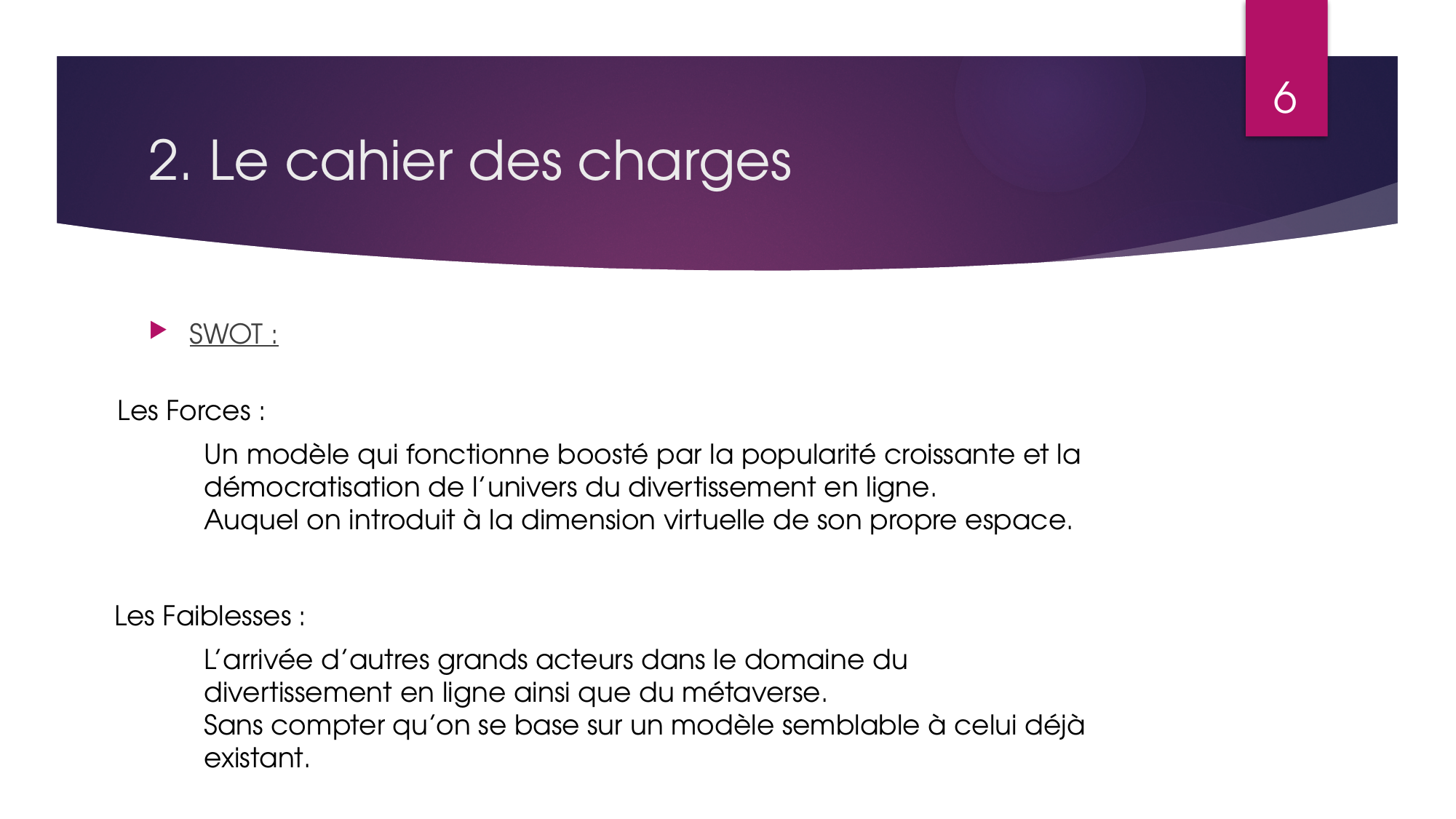

6
# 2. Le cahier des charges
SWOT :

Les Forces :
Un modèle qui fonctionne boosté par la popularité croissante et la démocratisation de l’univers du divertissement en ligne.
Auquel on introduit à la dimension virtuelle de son propre espace.
Les Faiblesses :
L’arrivée d’autres grands acteurs dans le domaine du divertissement en ligne ainsi que du métaverse.
Sans compter qu’on se base sur un modèle semblable à celui déjà existant.